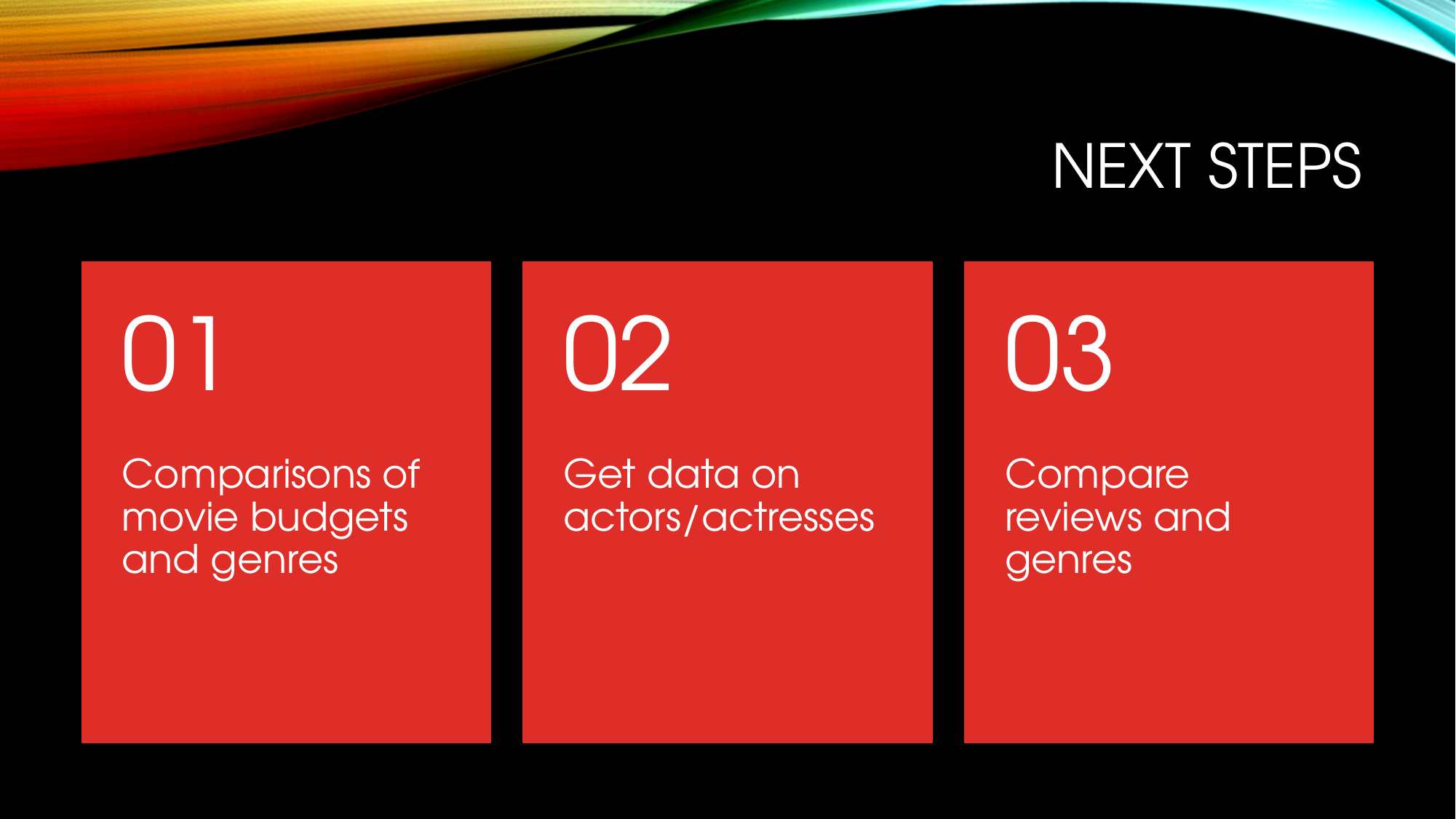

# Next Steps
Comparisons of movie budgets and genres
01
Get data on actors/actresses
02
Compare reviews and genres
03